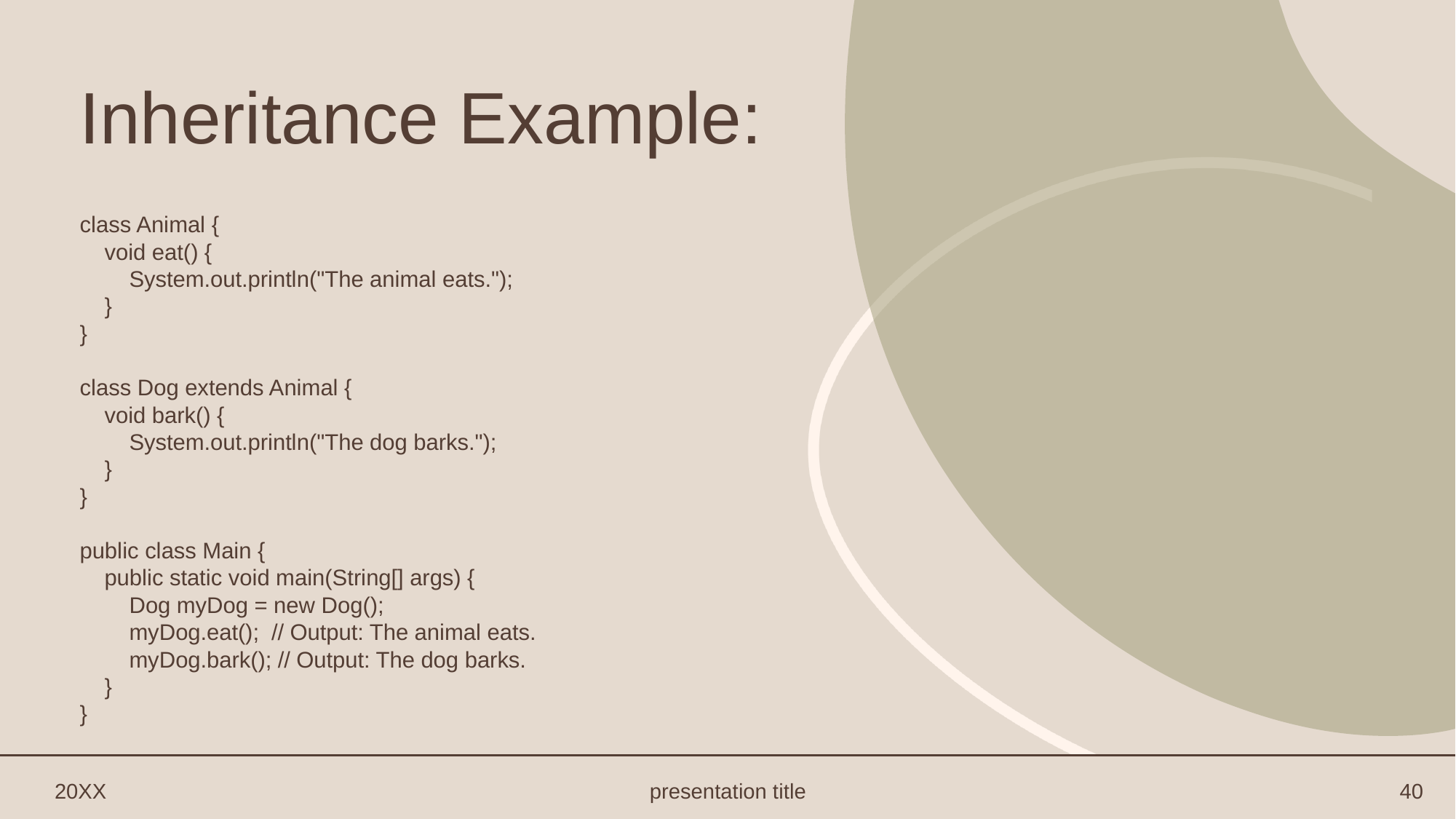

# Inheritance Example:
class Animal {
    void eat() {
        System.out.println("The animal eats.");
    }
}

class Dog extends Animal {
    void bark() {
        System.out.println("The dog barks.");
    }
}

public class Main {
    public static void main(String[] args) {
        Dog myDog = new Dog();
        myDog.eat();  // Output: The animal eats.
        myDog.bark(); // Output: The dog barks.
    }
}

20XX
presentation title
40